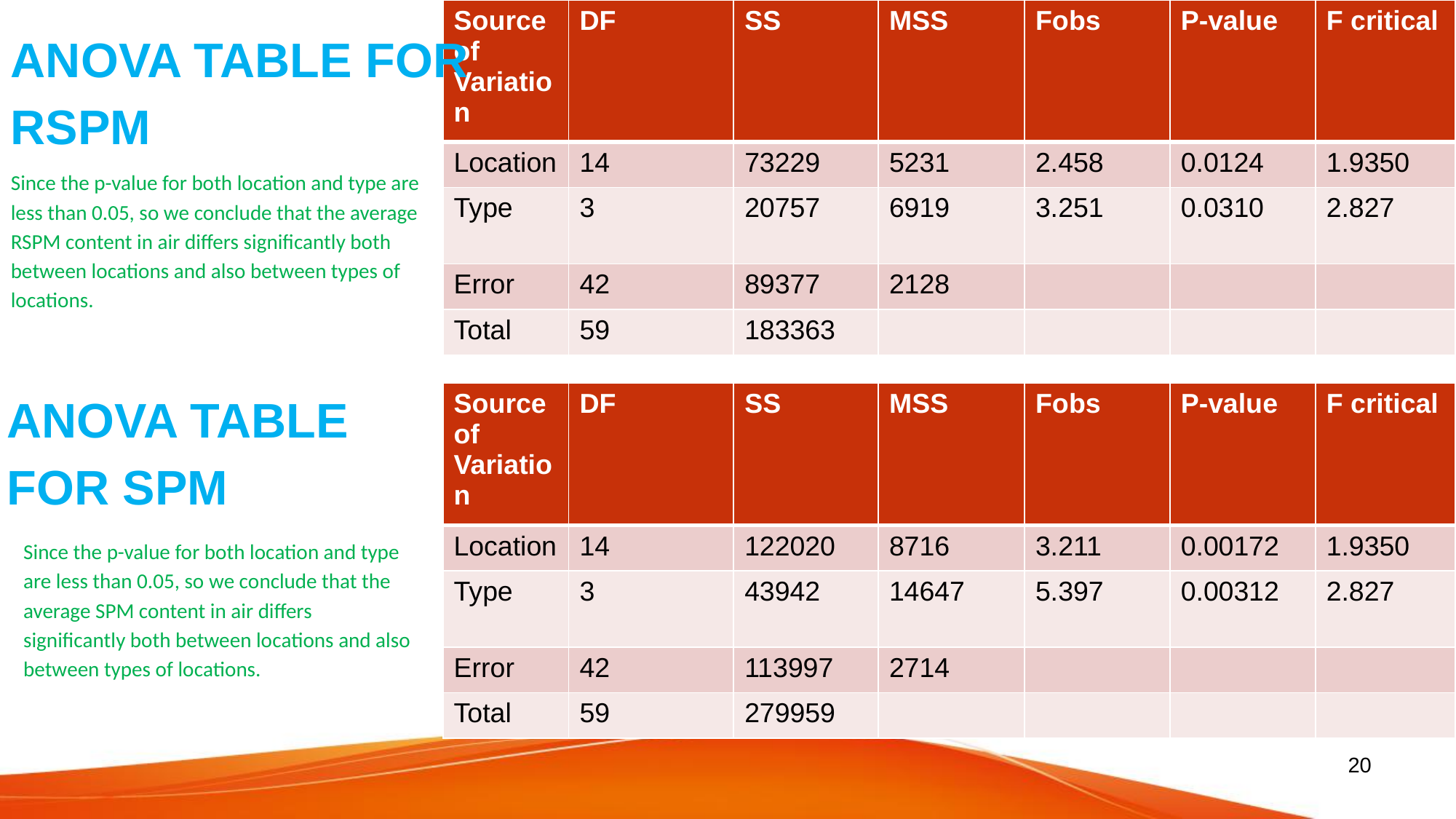

| Source of Variation | DF | SS | MSS | Fobs | P-value | F critical |
| --- | --- | --- | --- | --- | --- | --- |
| Location | 14 | 73229 | 5231 | 2.458 | 0.0124 | 1.9350 |
| Type | 3 | 20757 | 6919 | 3.251 | 0.0310 | 2.827 |
| Error | 42 | 89377 | 2128 |  |  |  |
| Total | 59 | 183363 |  |  |  |  |
ANOVA TABLE FOR RSPM
Since the p-value for both location and type are less than 0.05, so we conclude that the average RSPM content in air differs significantly both between locations and also between types of locations.
ANOVA TABLE FOR SPM
| Source of Variation | DF | SS | MSS | Fobs | P-value | F critical |
| --- | --- | --- | --- | --- | --- | --- |
| Location | 14 | 122020 | 8716 | 3.211 | 0.00172 | 1.9350 |
| Type | 3 | 43942 | 14647 | 5.397 | 0.00312 | 2.827 |
| Error | 42 | 113997 | 2714 |  |  |  |
| Total | 59 | 279959 |  |  |  |  |
Since the p-value for both location and type are less than 0.05, so we conclude that the average SPM content in air differs significantly both between locations and also between types of locations.
Table no:2

20